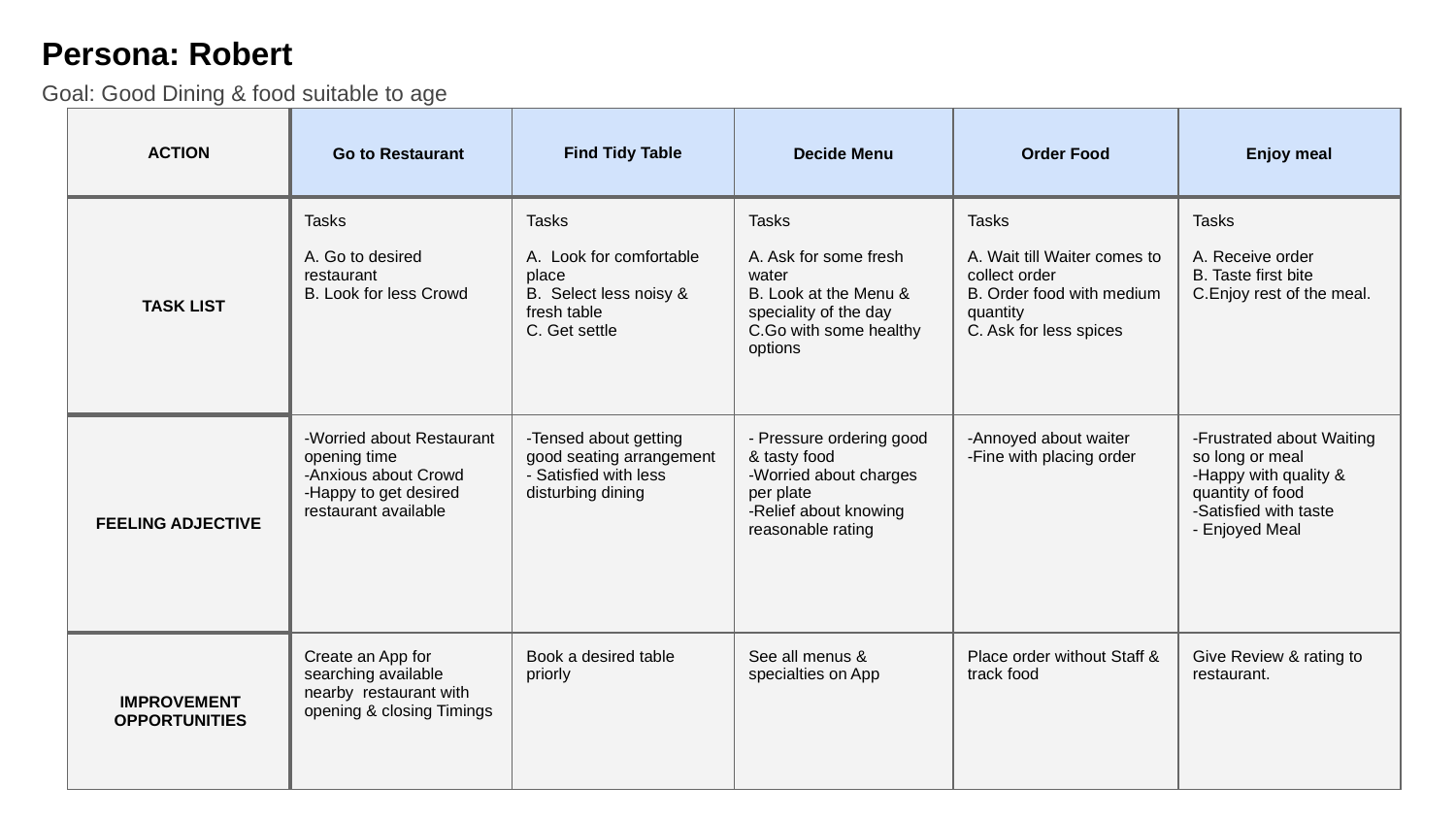

Persona: Robert
Goal: Good Dining & food suitable to age
| ACTION | Go to Restaurant | Find Tidy Table | Decide Menu | Order Food | Enjoy meal |
| --- | --- | --- | --- | --- | --- |
| TASK LIST | Tasks A. Go to desired restaurant B. Look for less Crowd | Tasks A. Look for comfortable place B. Select less noisy & fresh table C. Get settle | Tasks A. Ask for some fresh water B. Look at the Menu & speciality of the day C.Go with some healthy options | Tasks A. Wait till Waiter comes to collect order B. Order food with medium quantity C. Ask for less spices | Tasks A. Receive order B. Taste first bite C.Enjoy rest of the meal. |
| FEELING ADJECTIVE | -Worried about Restaurant opening time -Anxious about Crowd -Happy to get desired restaurant available | -Tensed about getting good seating arrangement - Satisfied with less disturbing dining | - Pressure ordering good & tasty food -Worried about charges per plate -Relief about knowing reasonable rating | -Annoyed about waiter -Fine with placing order | -Frustrated about Waiting so long or meal -Happy with quality & quantity of food -Satisfied with taste - Enjoyed Meal |
| IMPROVEMENT OPPORTUNITIES | Create an App for searching available nearby restaurant with opening & closing Timings | Book a desired table priorly | See all menus & specialties on App | Place order without Staff & track food | Give Review & rating to restaurant. |